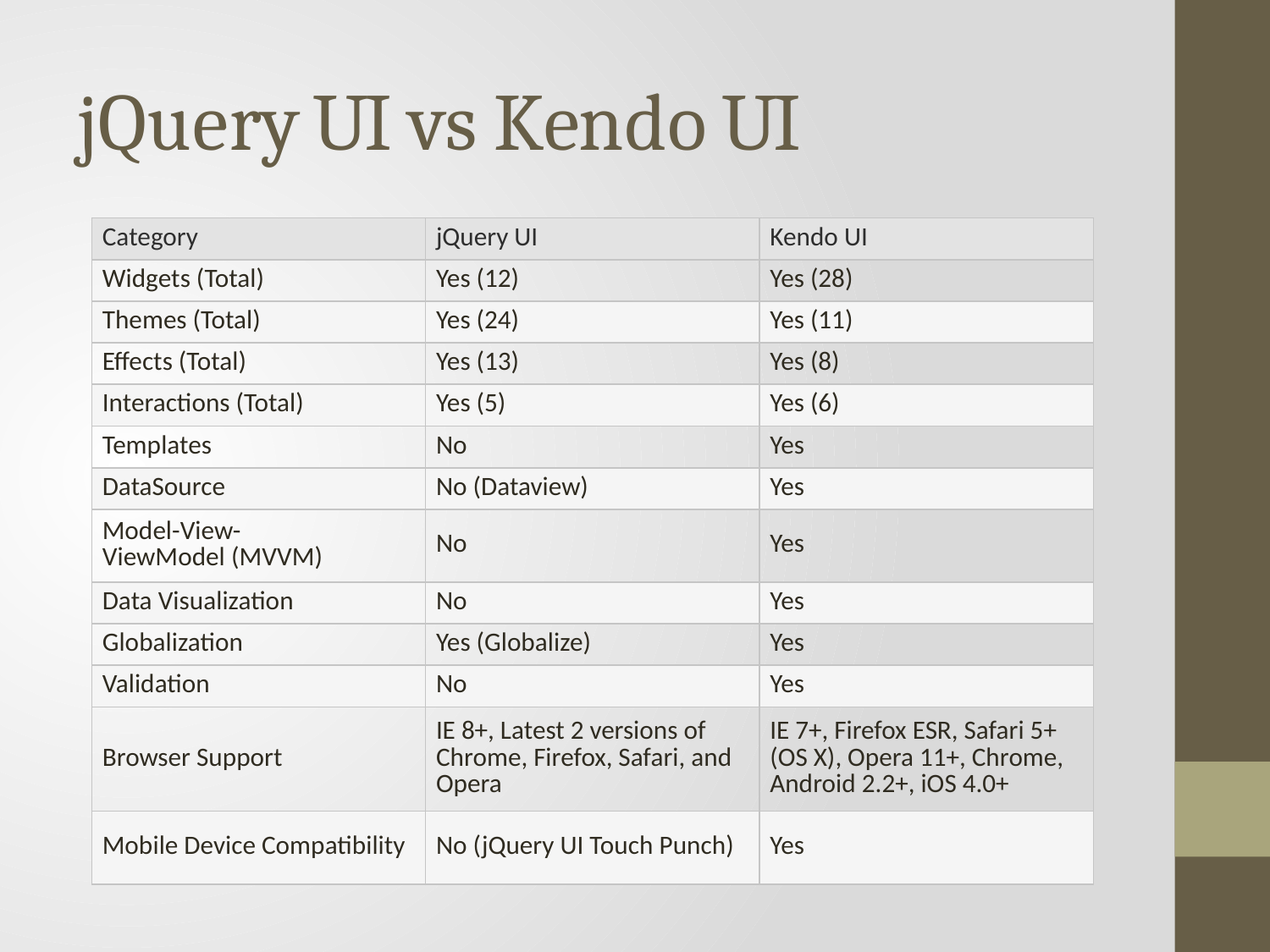

# jQuery UI vs Kendo UI
| Category | jQuery UI | Kendo UI |
| --- | --- | --- |
| Widgets (Total) | Yes (12) | Yes (28) |
| Themes (Total) | Yes (24) | Yes (11) |
| Effects (Total) | Yes (13) | Yes (8) |
| Interactions (Total) | Yes (5) | Yes (6) |
| Templates | No | Yes |
| DataSource | No (Dataview) | Yes |
| Model-View-ViewModel (MVVM) | No | Yes |
| Data Visualization | No | Yes |
| Globalization | Yes (Globalize) | Yes |
| Validation | No | Yes |
| Browser Support | IE 8+, Latest 2 versions of Chrome, Firefox, Safari, and Opera | IE 7+, Firefox ESR, Safari 5+ (OS X), Opera 11+, Chrome, Android 2.2+, iOS 4.0+ |
| Mobile Device Compatibility | No (jQuery UI Touch Punch) | Yes |